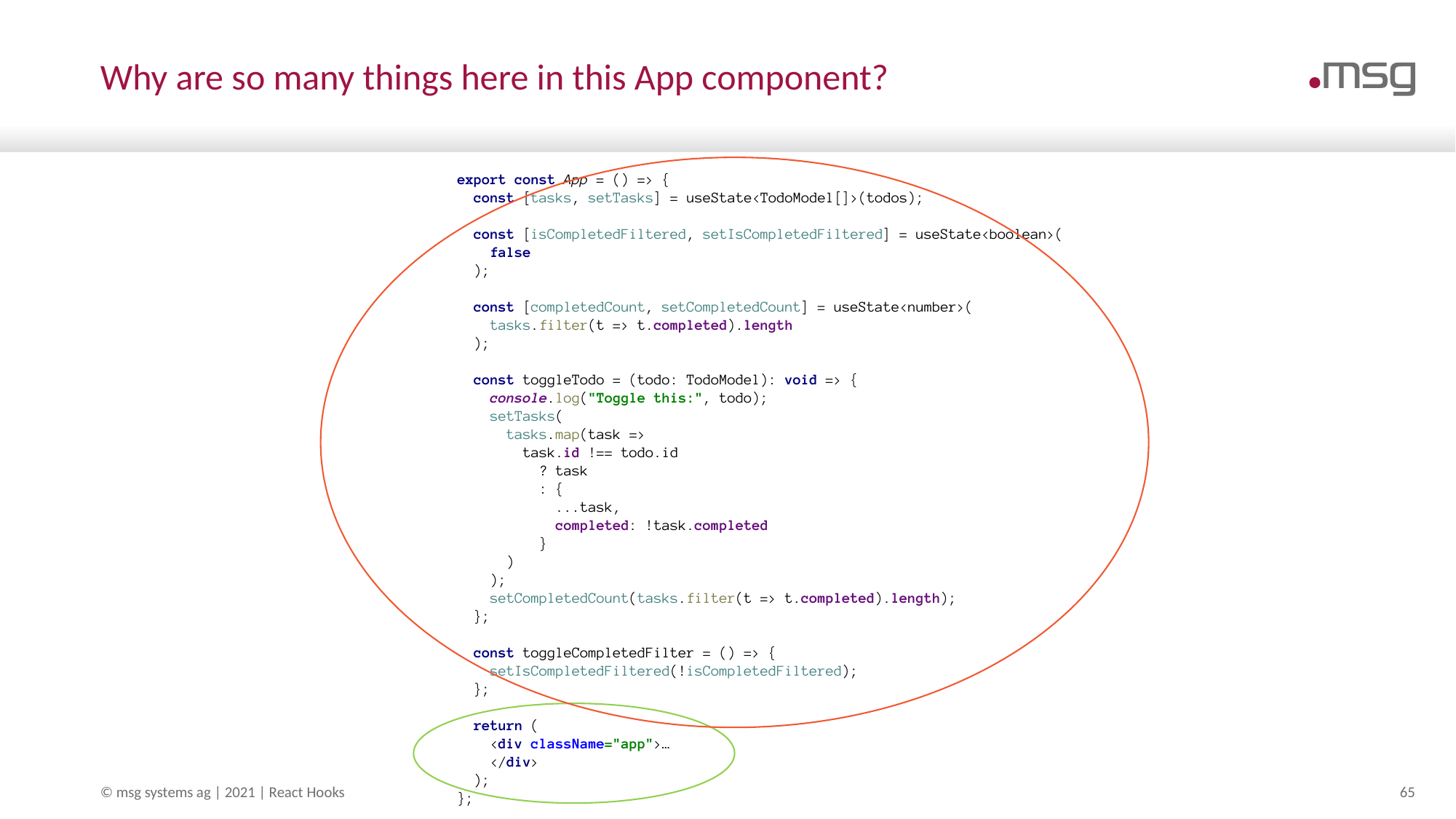

# Why are so many things here in this App component?

export const App = () => {
  const [tasks, setTasks] = useState<TodoModel[]>(todos);
  const [isCompletedFiltered, setIsCompletedFiltered] = useState<boolean>(
    false
  );
  const [completedCount, setCompletedCount] = useState<number>(
    tasks.filter(t => t.completed).length
  );
  const toggleTodo = (todo: TodoModel): void => {
    console.log("Toggle this:", todo);
    setTasks(
      tasks.map(task =>
        task.id !== todo.id
          ? task
          : {
            ...task,
            completed: !task.completed
          }
      )
    );
    setCompletedCount(tasks.filter(t => t.completed).length);
  };
  const toggleCompletedFilter = () => {
    setIsCompletedFiltered(!isCompletedFiltered);
  };
  return (
    <div className="app">…
    </div>
  );
};

© msg systems ag | 2021 | React Hooks
65